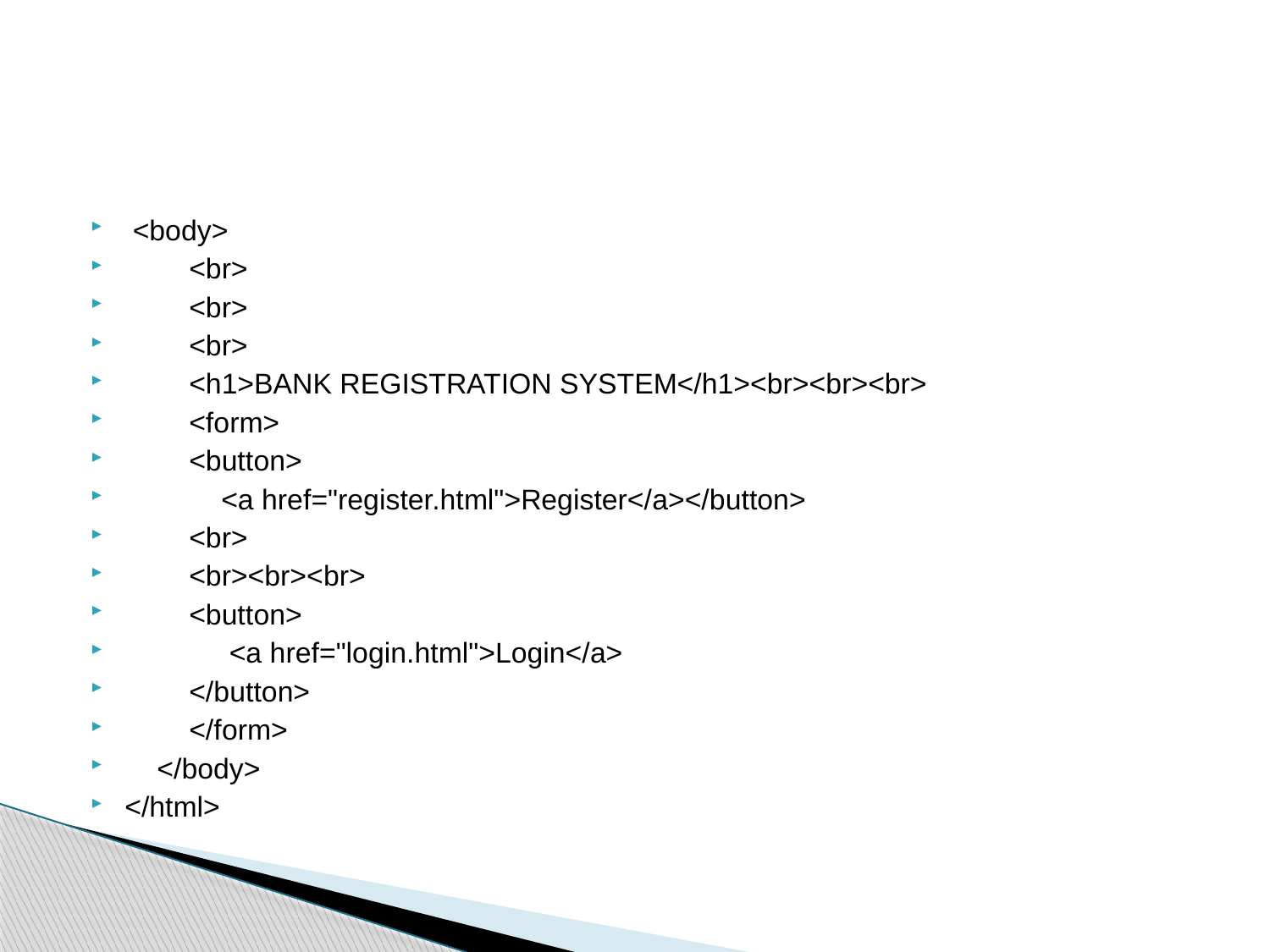

#
 <body>
        <br>
        <br>
        <br>
        <h1>BANK REGISTRATION SYSTEM</h1><br><br><br>
        <form>
        <button>
            <a href="register.html">Register</a></button>
        <br>
        <br><br><br>
        <button>
             <a href="login.html">Login</a>
        </button>
        </form>
    </body>
</html>